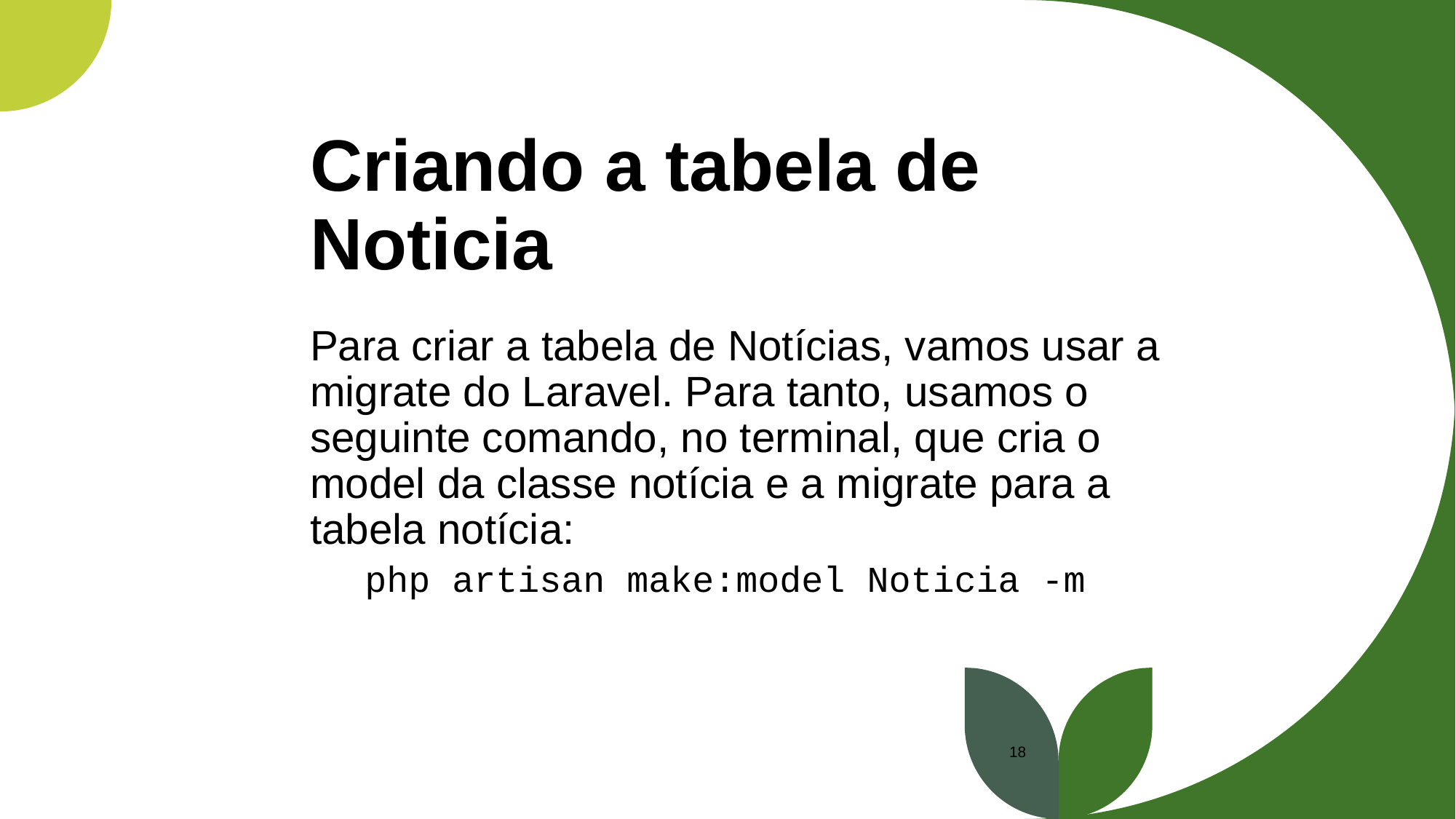

# Criando a tabela de Noticia
Para criar a tabela de Notícias, vamos usar a migrate do Laravel. Para tanto, usamos o seguinte comando, no terminal, que cria o model da classe notícia e a migrate para a tabela notícia:
php artisan make:model Noticia -m
18